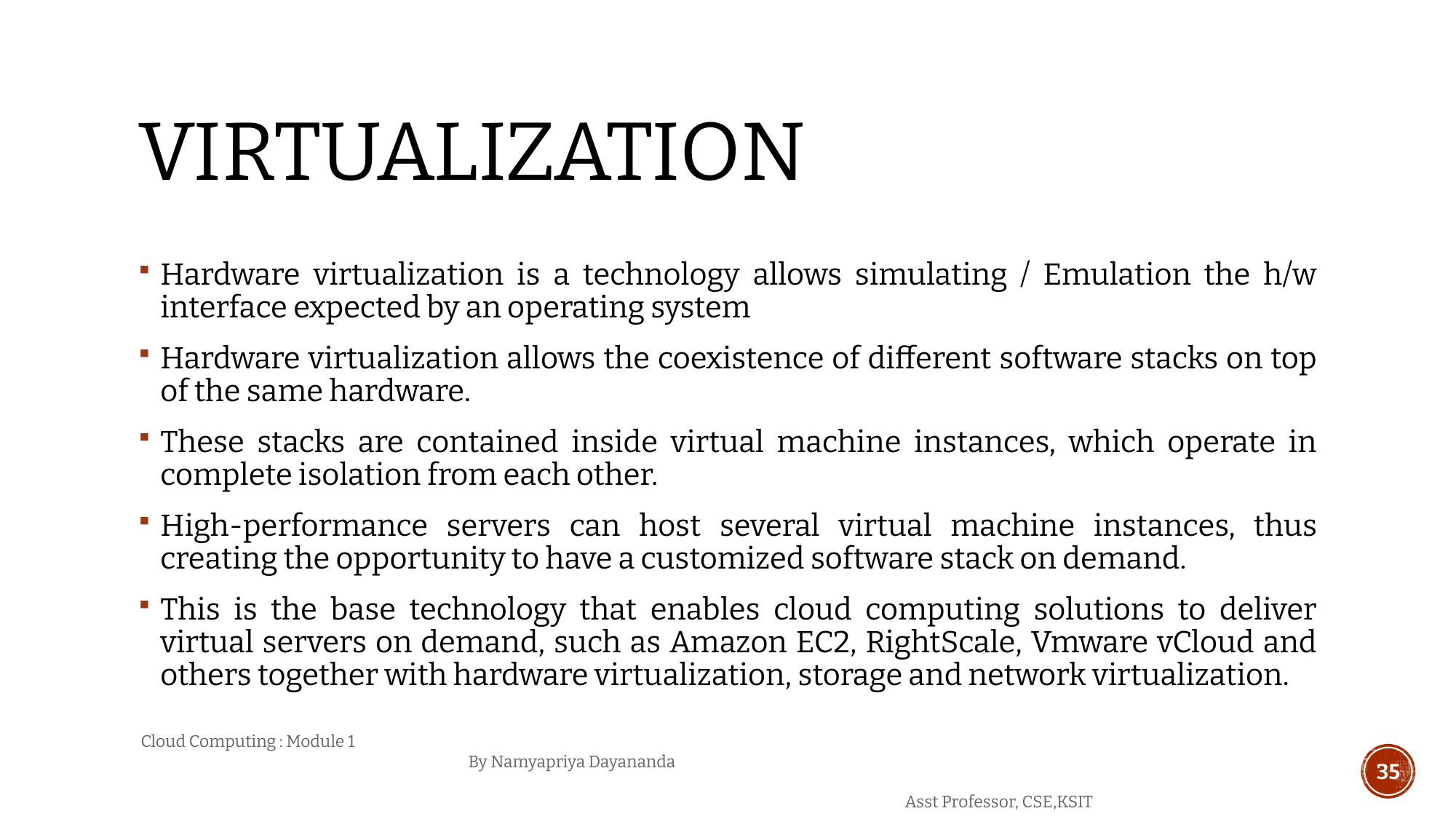

# Virtualization
Hardware virtualization is a technology allows simulating / Emulation the h/w interface expected by an operating system
Hardware virtualization allows the coexistence of different software stacks on top of the same hardware.
These stacks are contained inside virtual machine instances, which operate in complete isolation from each other.
High-performance servers can host several virtual machine instances, thus creating the opportunity to have a customized software stack on demand.
This is the base technology that enables cloud computing solutions to deliver virtual servers on demand, such as Amazon EC2, RightScale, Vmware vCloud and others together with hardware virtualization, storage and network virtualization.
Cloud Computing : Module 1                                             										By Namyapriya Dayananda
																	Asst Professor, CSE,KSIT
35